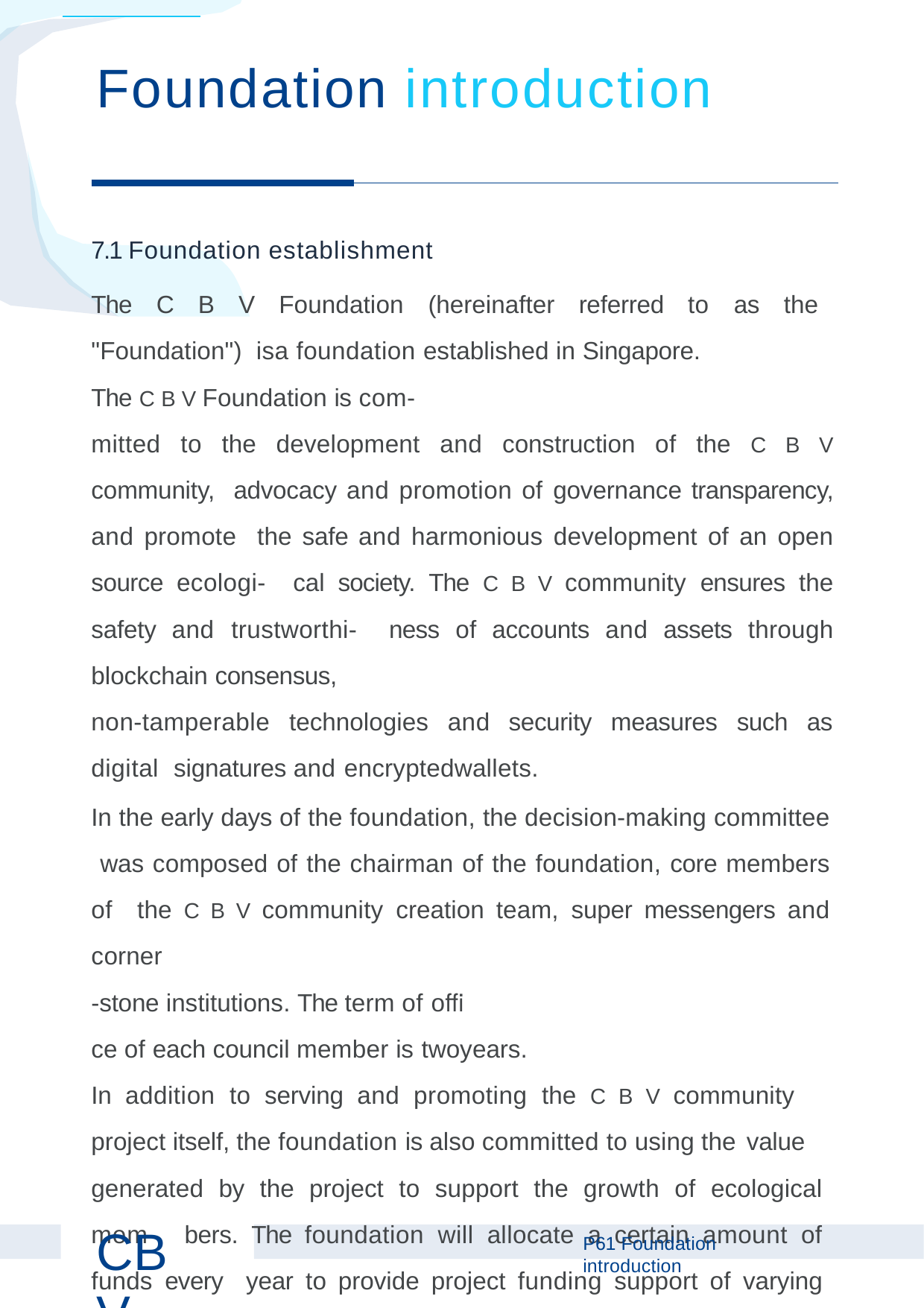

# Foundation introduction

7.1 Foundation establishment
The C B V Foundation (hereinafter referred to as the "Foundation")  isa foundation established in Singapore.
The C B V Foundation is com-
mitted to the development and construction of the C B V community,  advocacy and promotion of governance transparency, and promote  the safe and harmonious development of an open source ecologi-  cal society. The C B V community ensures the safety and trustworthi-  ness of accounts and assets through blockchain consensus,
non-tamperable technologies and security measures such as digital  signatures and encryptedwallets.
In the early days of the foundation, the decision-making committee  was composed of the chairman of the foundation, core members of  the C B V community creation team, super messengers and corner
-stone institutions. The term of oﬃ
ce of each council member is twoyears.
In addition to serving and promoting the C B V community  project itself, the foundation is also committed to using the value
generated by the project to support the growth of ecological mem-  bers. The foundation will allocate a certain amount of funds every  year to provide project funding support of varying amounts to
CBV

P61 Foundation introduction